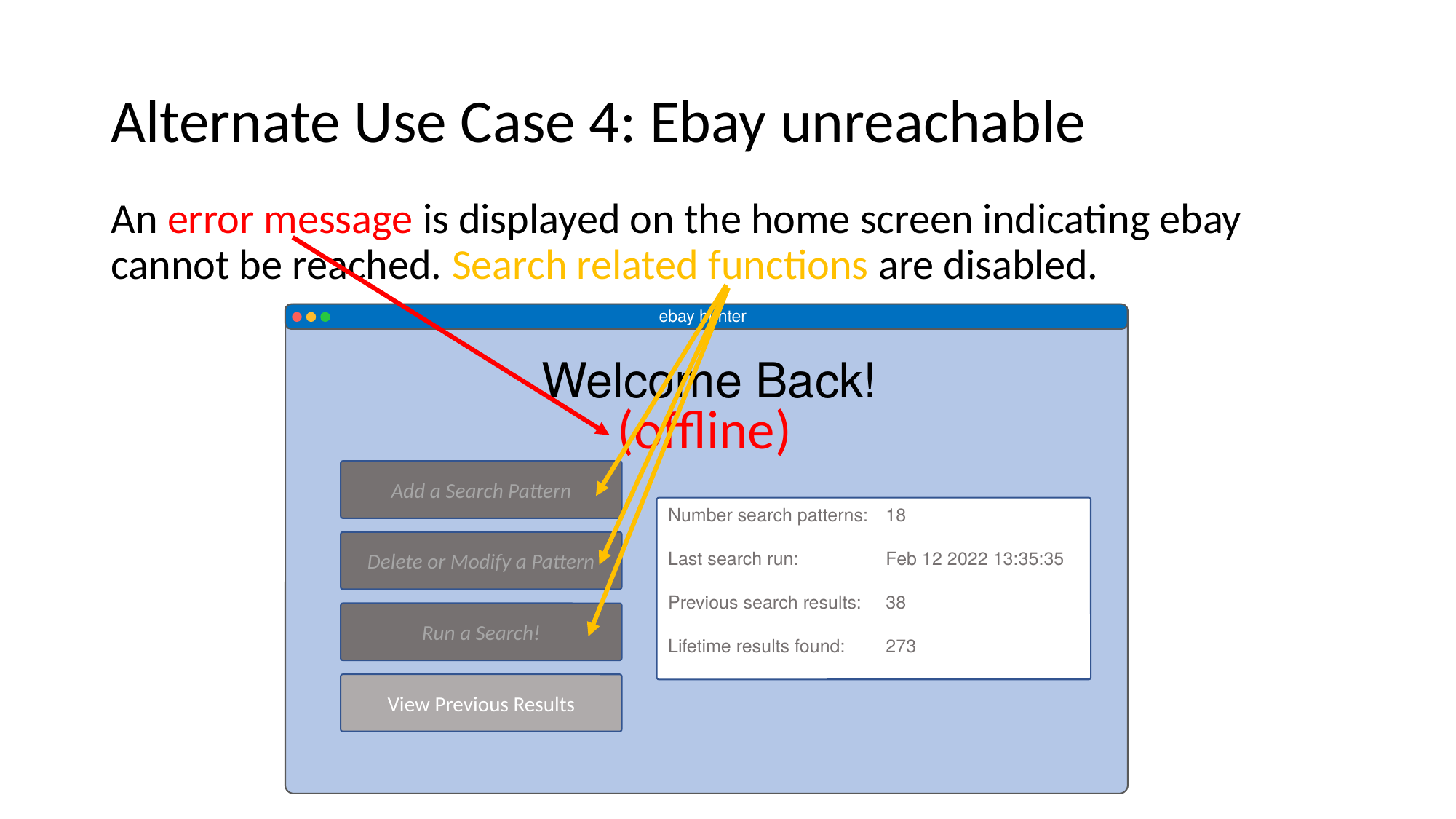

# Alternate Use Case 4: Ebay unreachable
An error message is displayed on the home screen indicating ebay cannot be reached. Search related functions are disabled.
ebay hunter

Welcome Back!
Add a Search Pattern
Number search patterns:	18
Last search run:	Feb 12 2022 13:35:35
Previous search results:	38
Lifetime results found:	273
Delete or Modify a Pattern
Run a Search!
View Previous Results
(offline)